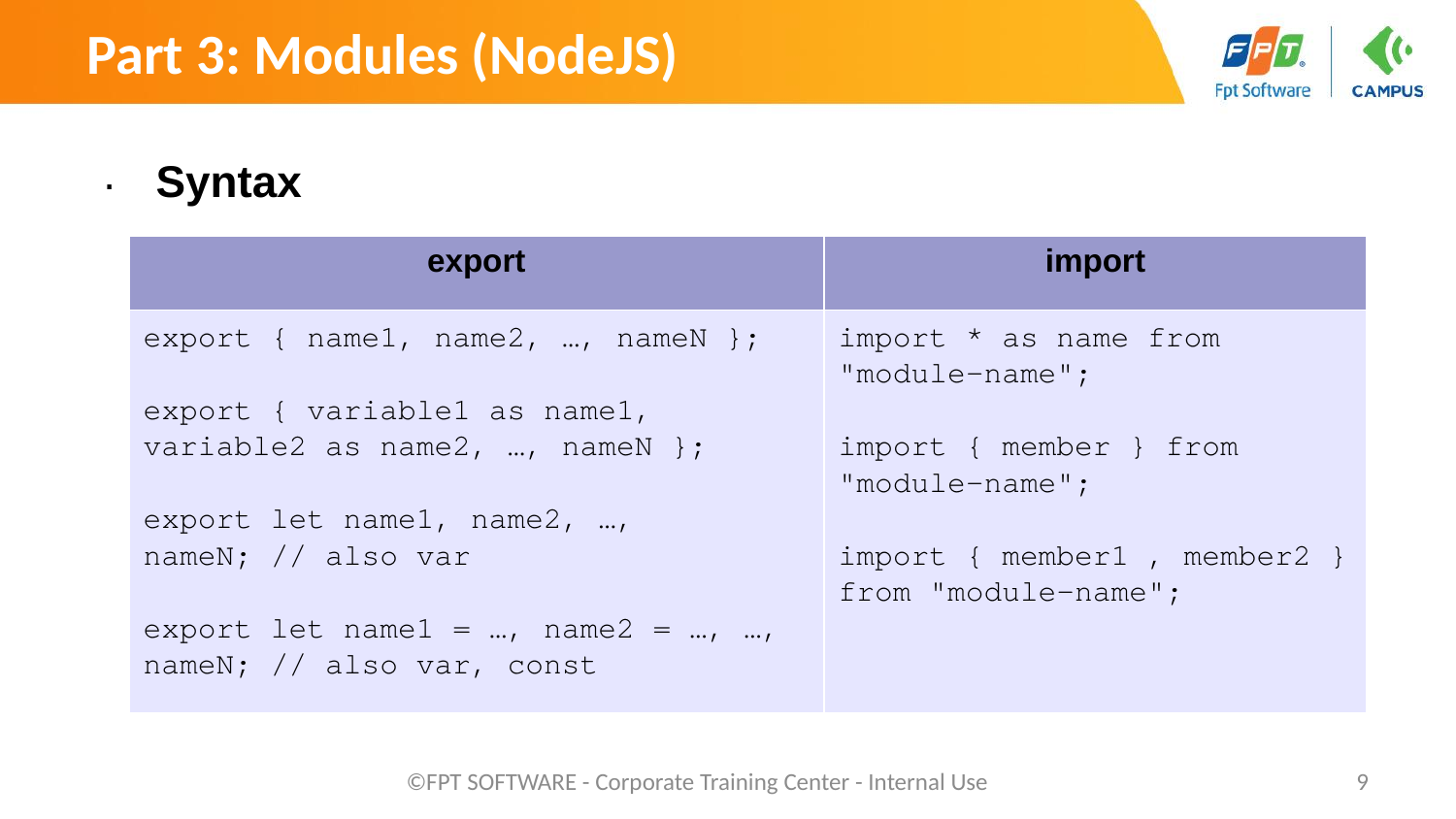

Part 3: Modules (NodeJS)
Syntax

| export | import |
| --- | --- |
| export { name1, name2, …, nameN }; export { variable1 as name1, variable2 as name2, …, nameN }; export let name1, name2, …, nameN; // also var export let name1 = …, name2 = …, …, nameN; // also var, const | import \* as name from "module-name"; import { member } from "module-name"; import { member1 , member2 } from "module-name"; |
©FPT SOFTWARE - Corporate Training Center - Internal Use
9